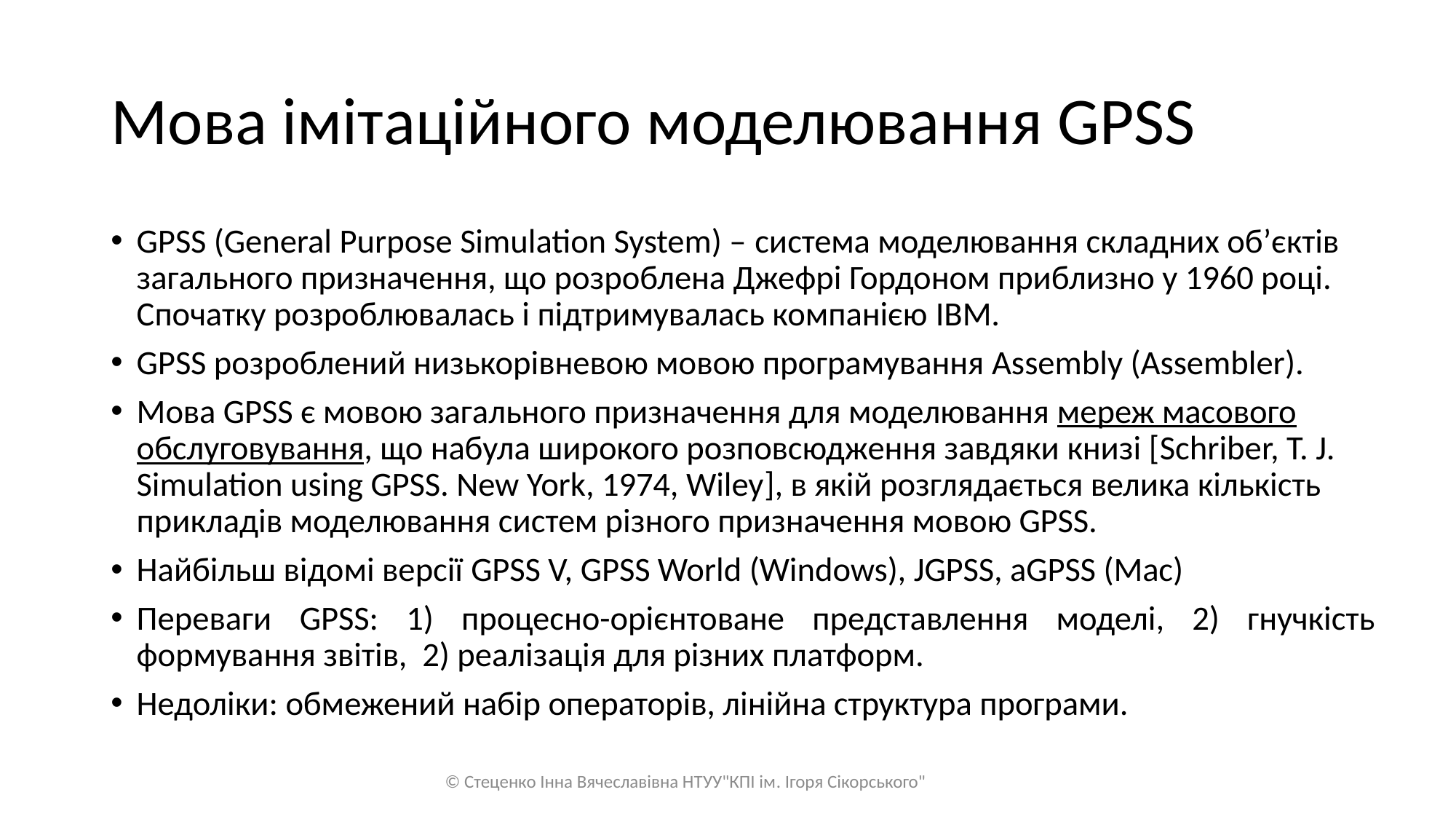

# Мова імітаційного моделювання GPSS
GPSS (General Purpose Simulation System) – система моделювання складних об’єктів загального призначення, що розроблена Джефрі Гордоном приблизно у 1960 році. Спочатку розроблювалась і підтримувалась компанією IBM.
GPSS розроблений низькорівневою мовою програмування Assembly (Assembler).
Мова GPSS є мовою загального призначення для моделювання мереж масового обслуговування, що набула широкого розповсюдження завдяки книзі [Schriber, T. J. Simulation using GPSS. New York, 1974, Wiley], в якій розглядається велика кількість прикладів моделювання систем різного призначення мовою GPSS.
Найбільш відомі версії GPSS V, GPSS World (Windows), JGPSS, aGPSS (Mac)
Переваги GPSS: 1) процесно-орієнтоване представлення моделі, 2) гнучкість формування звітів,  2) реалізація для різних платформ.
Недоліки: обмежений набір операторів, лінійна структура програми.
© Стеценко Інна Вячеславівна НТУУ"КПІ ім. Ігоря Сікорського"